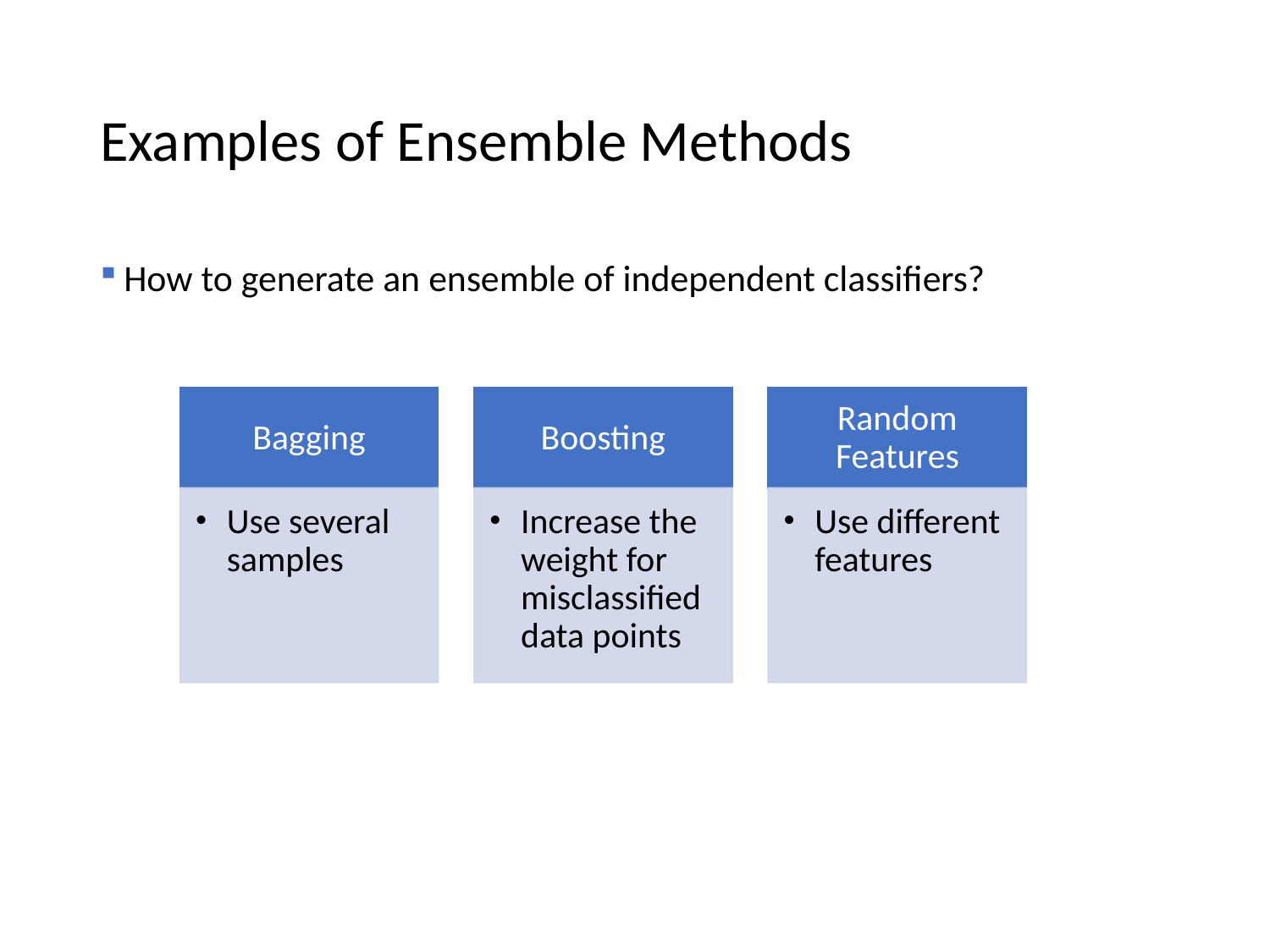

# Examples of Ensemble Methods
How to generate an ensemble of independent classifiers?

Bagging
Use several samples
Boosting
Increase the weight for misclassified data points
Random Features
Use different features